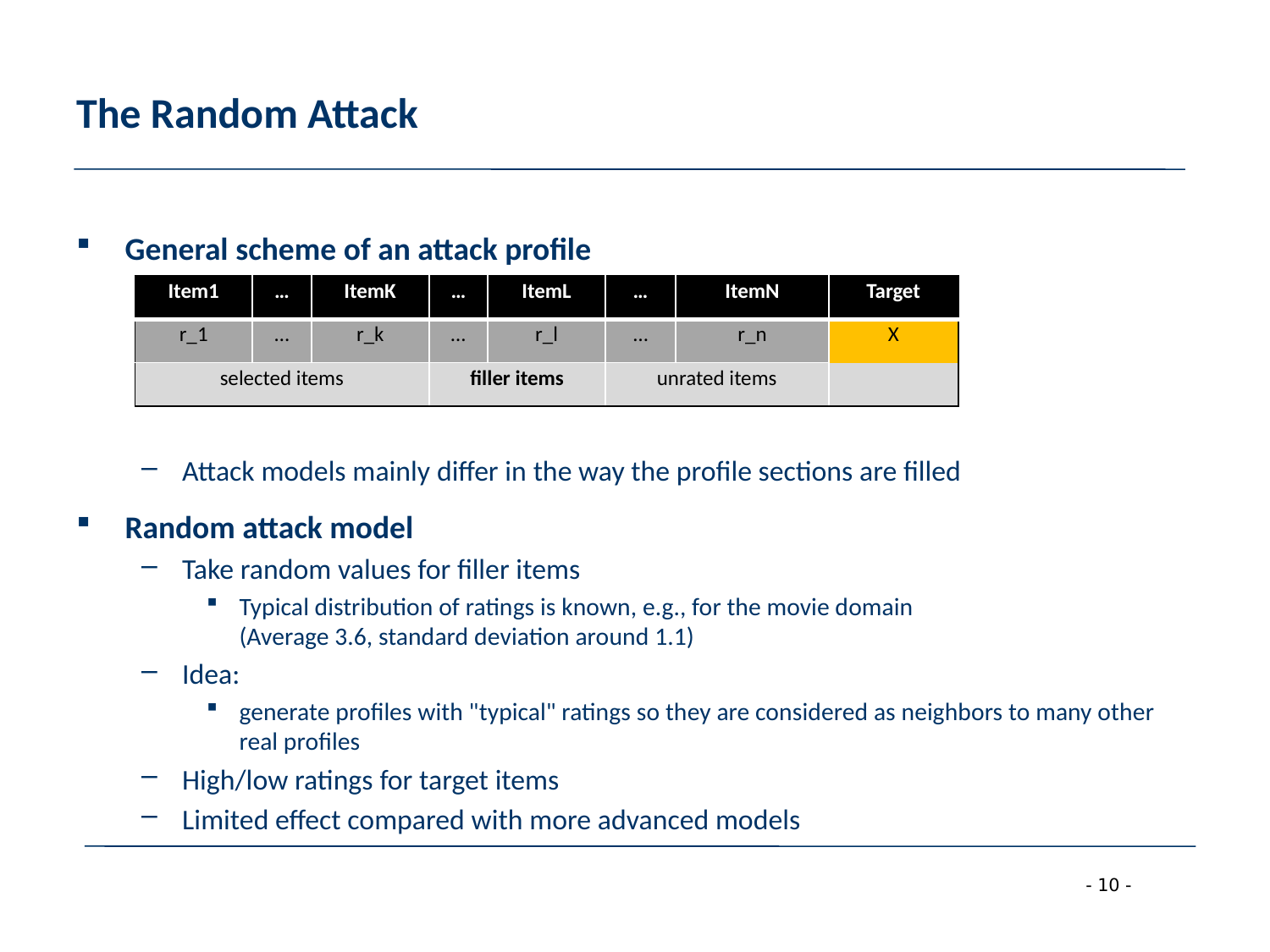

# The Random Attack
General scheme of an attack profile

Attack models mainly differ in the way the profile sections are filled
Random attack model
Take random values for filler items
Typical distribution of ratings is known, e.g., for the movie domain
(Average 3.6, standard deviation around 1.1)
Idea:
generate profiles with "typical" ratings so they are considered as neighbors to many other real profiles
High/low ratings for target items
Limited effect compared with more advanced models

| Item1 | … | ItemK | … | ItemL | … | ItemN | Target |
| --- | --- | --- | --- | --- | --- | --- | --- |
| r\_1 | … | r\_k | … | r\_l | … | r\_n | X |
| selected items |  |  | filler items |  | unrated items |  |  |